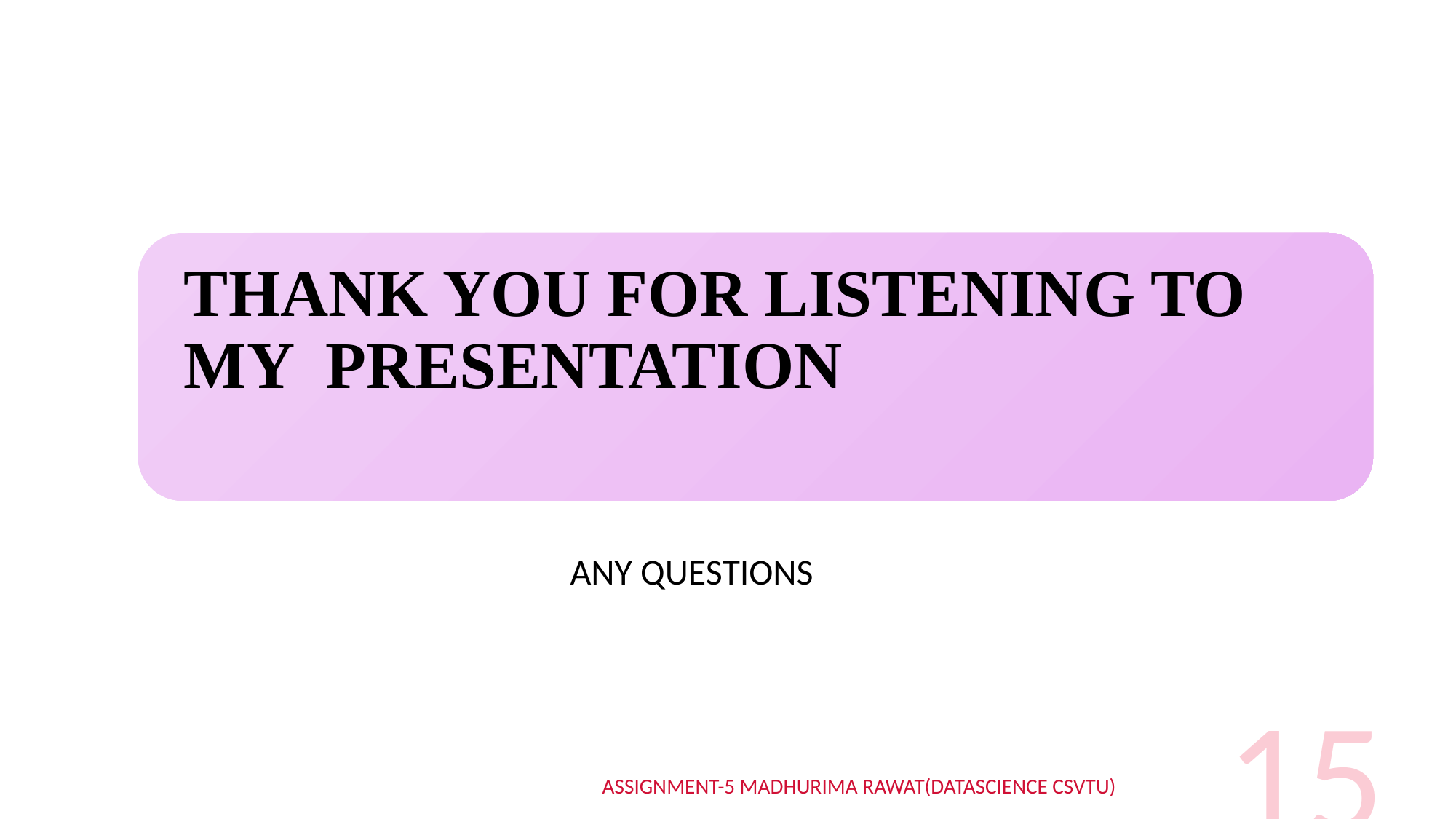

THANK YOU FOR LISTENING TO MY  PRESENTATION
ANY QUESTIONS

15
ASSIGNMENT-5 MADHURIMA RAWAT(DATASCIENCE CSVTU)